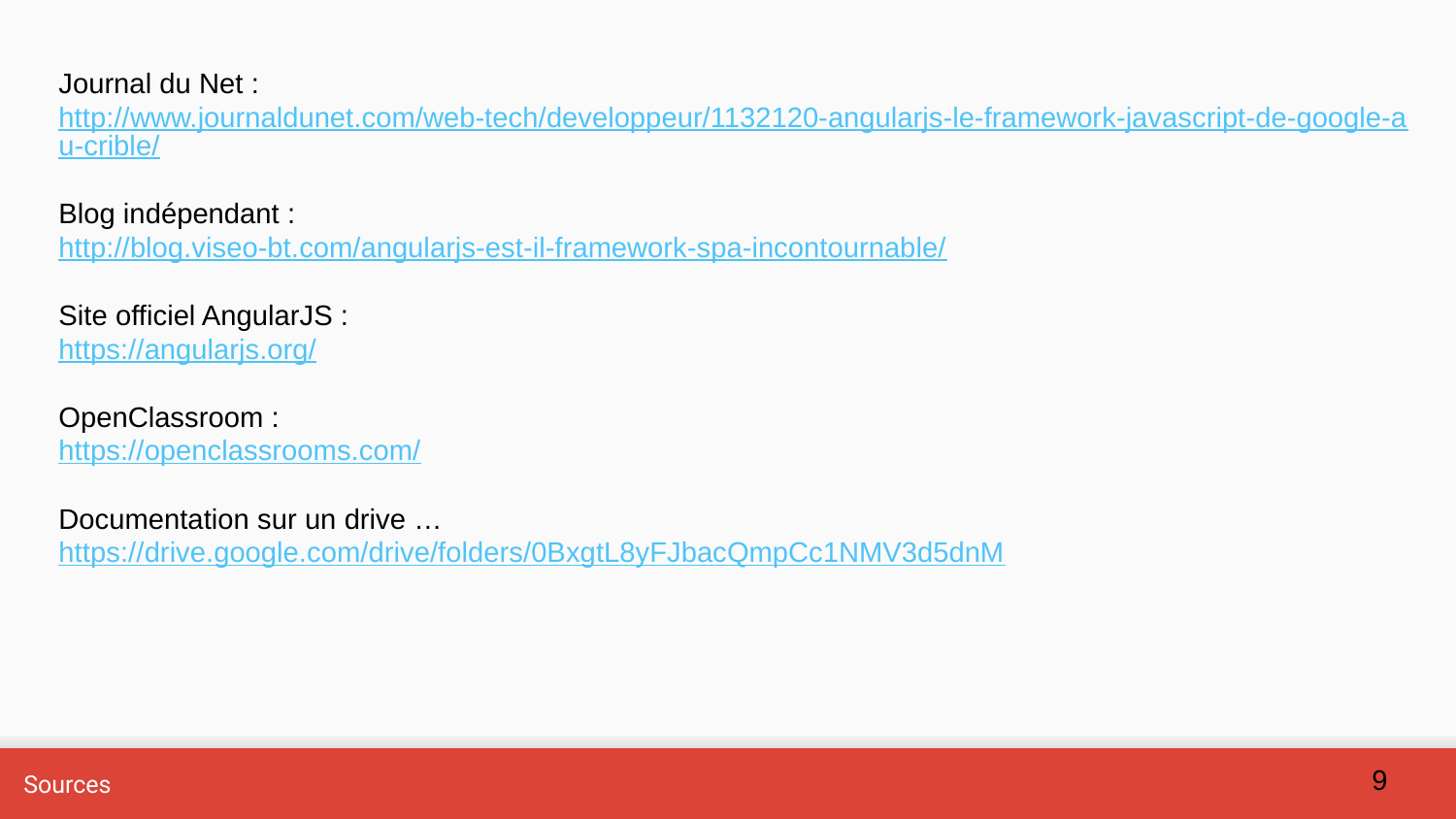

Journal du Net :
http://www.journaldunet.com/web-tech/developpeur/1132120-angularjs-le-framework-javascript-de-google-au-crible/

Blog indépendant :
http://blog.viseo-bt.com/angularjs-est-il-framework-spa-incontournable/

Site officiel AngularJS :
https://angularjs.org/

OpenClassroom :
https://openclassrooms.com/

Documentation sur un drive …
https://drive.google.com/drive/folders/0BxgtL8yFJbacQmpCc1NMV3d5dnM

9
Sources